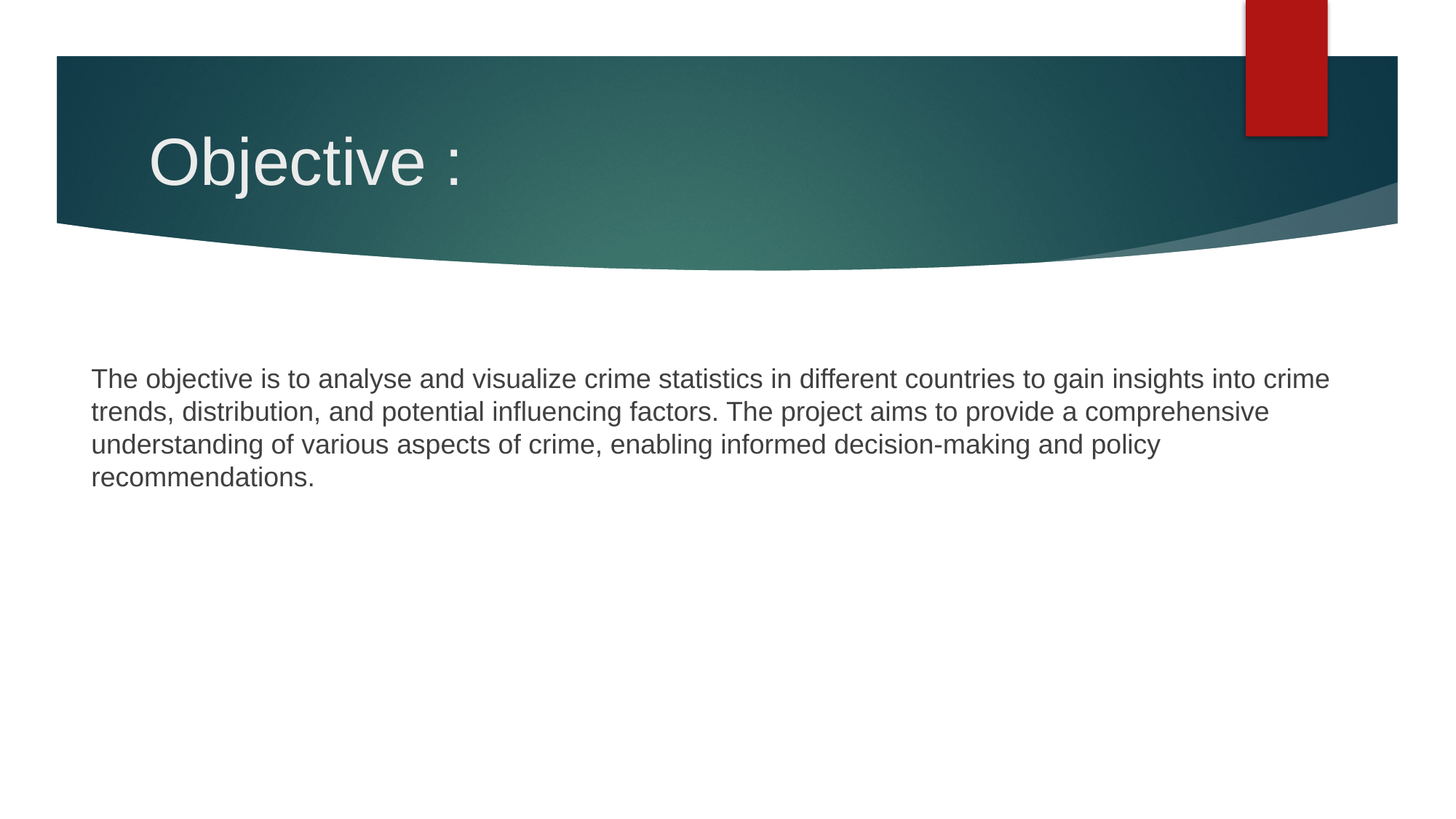

# Objective :
The objective is to analyse and visualize crime statistics in different countries to gain insights into crime trends, distribution, and potential influencing factors. The project aims to provide a comprehensive understanding of various aspects of crime, enabling informed decision-making and policy recommendations.